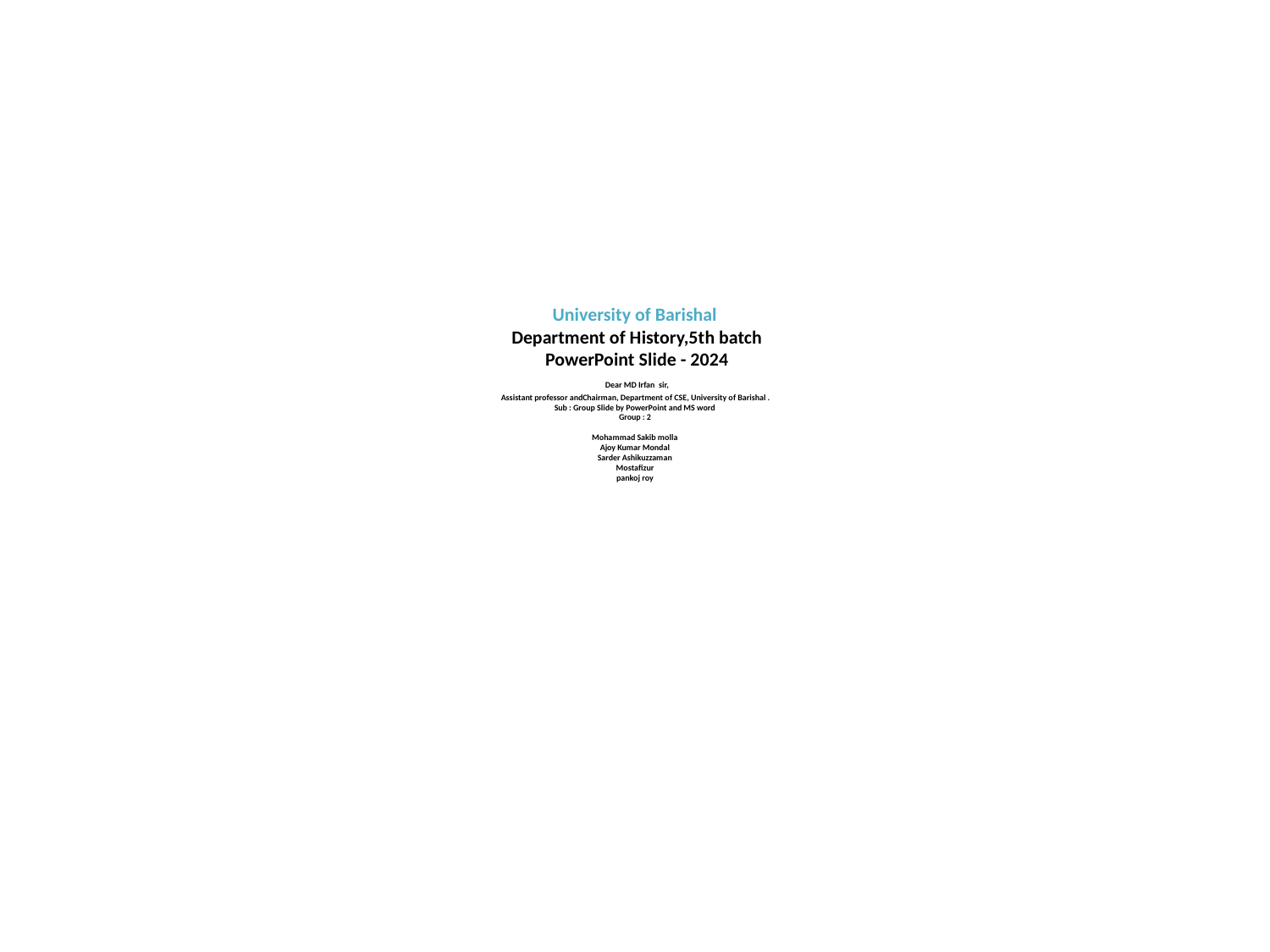

# University of Barishal  Department of History,5th batch  PowerPoint Slide - 2024  Dear MD Irfan  sir,  Assistant professor andChairman, Department of CSE, University of Barishal . Sub : Group Slide by PowerPoint and MS word Group : 2 Mohammad Sakib molla Ajoy Kumar Mondal Sarder Ashikuzzaman Mostafizur pankoj roy